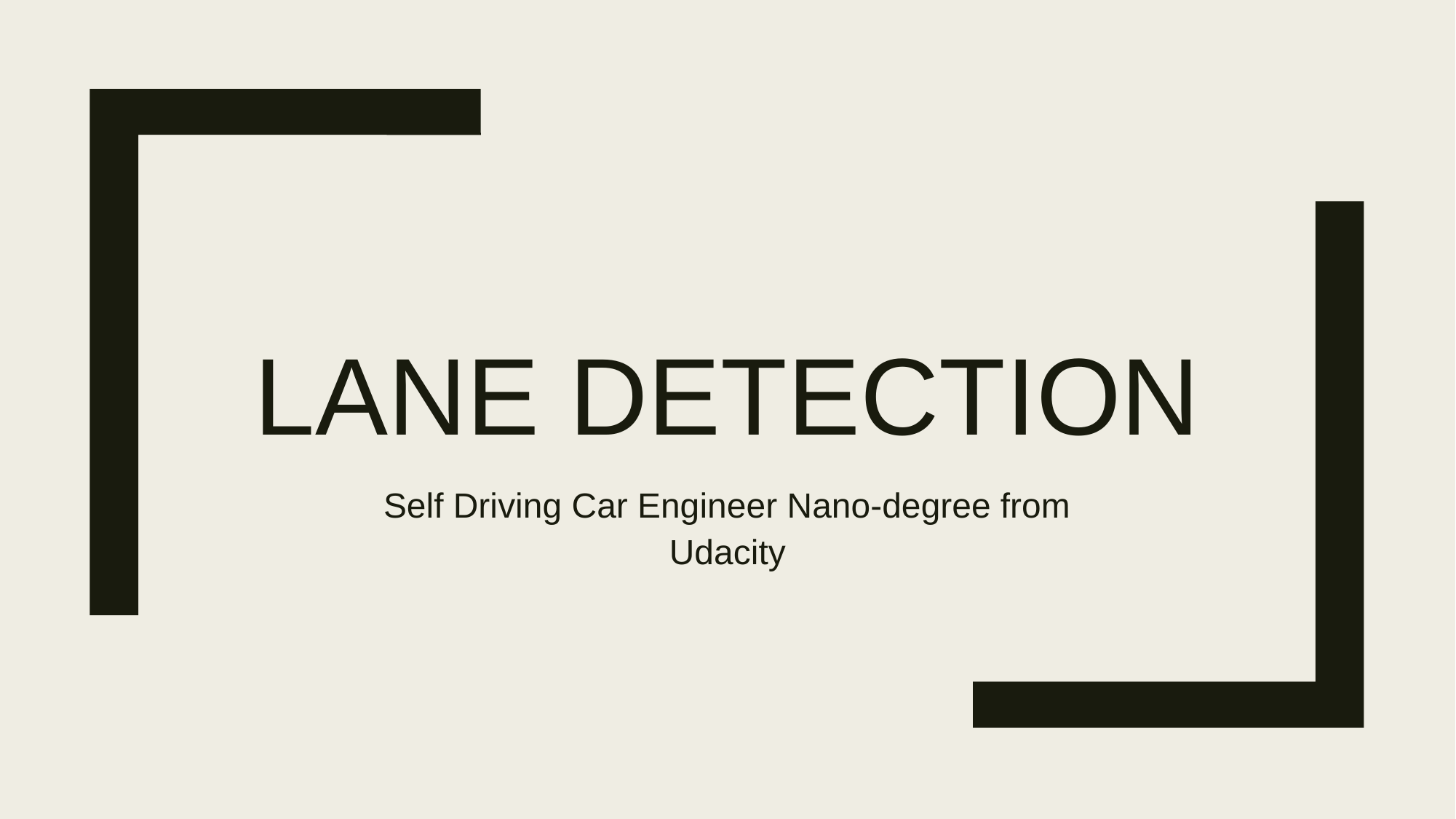

# Lane Detection
Self Driving Car Engineer Nano-degree from Udacity